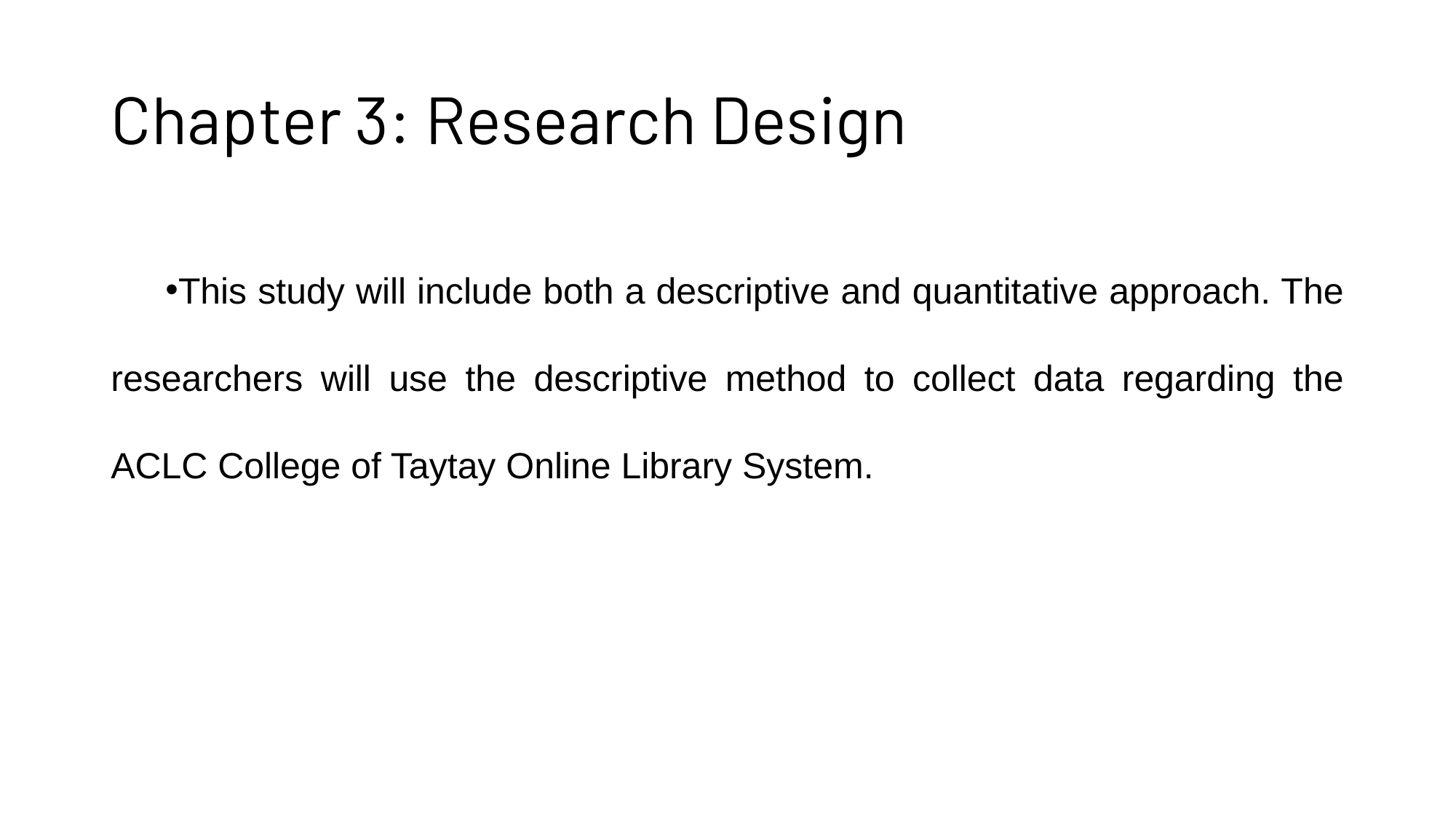

# Chapter 3: Research Design
This study will include both a descriptive and quantitative approach. The researchers will use the descriptive method to collect data regarding the ACLC College of Taytay Online Library System.